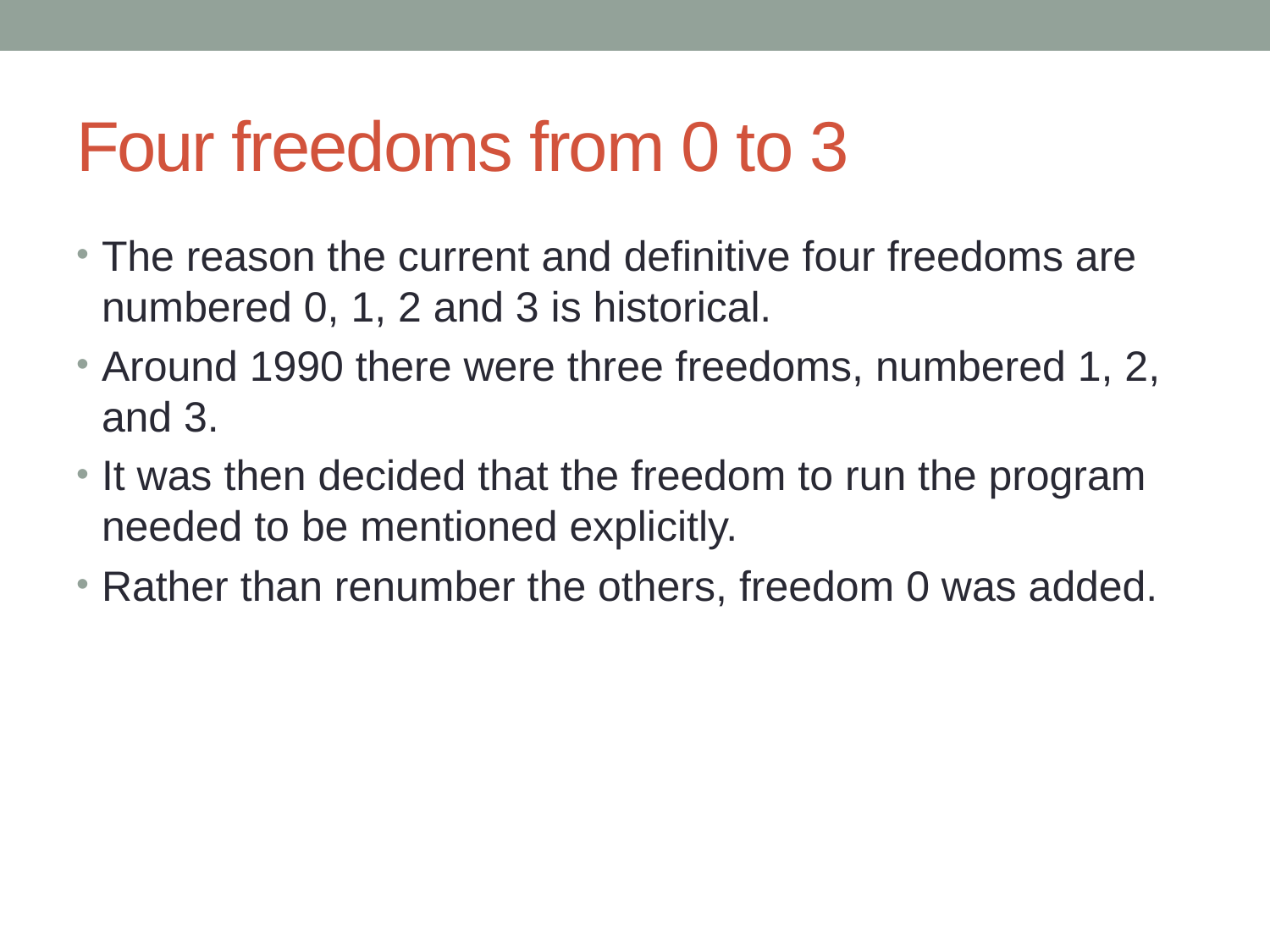

# Four freedoms from 0 to 3
The reason the current and definitive four freedoms are numbered 0, 1, 2 and 3 is historical.
Around 1990 there were three freedoms, numbered 1, 2, and 3.
It was then decided that the freedom to run the program needed to be mentioned explicitly.
Rather than renumber the others, freedom 0 was added.